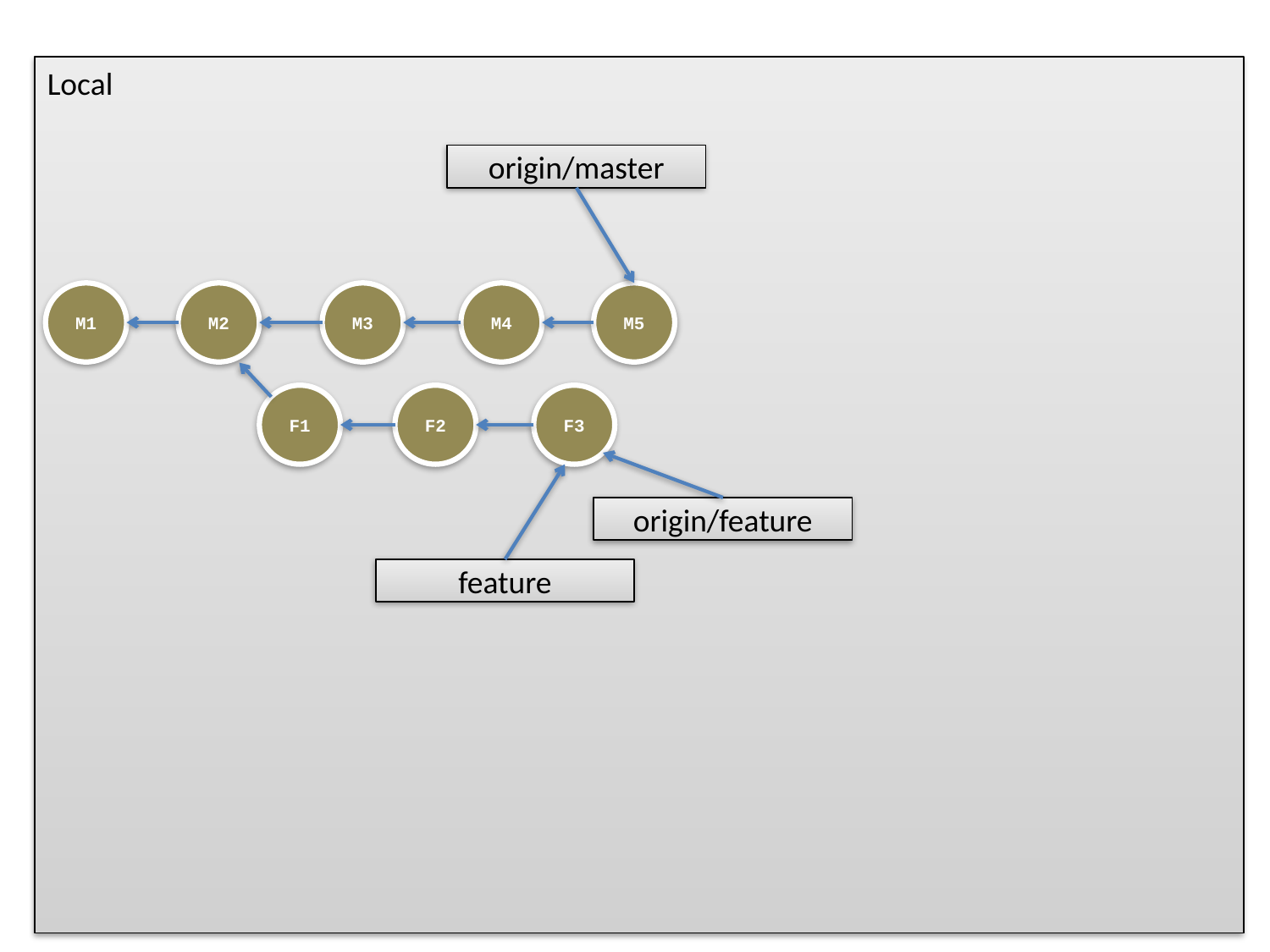

origin/master
M1
M2
M3
M4
M5
F1
F2
F3
origin/feature
feature